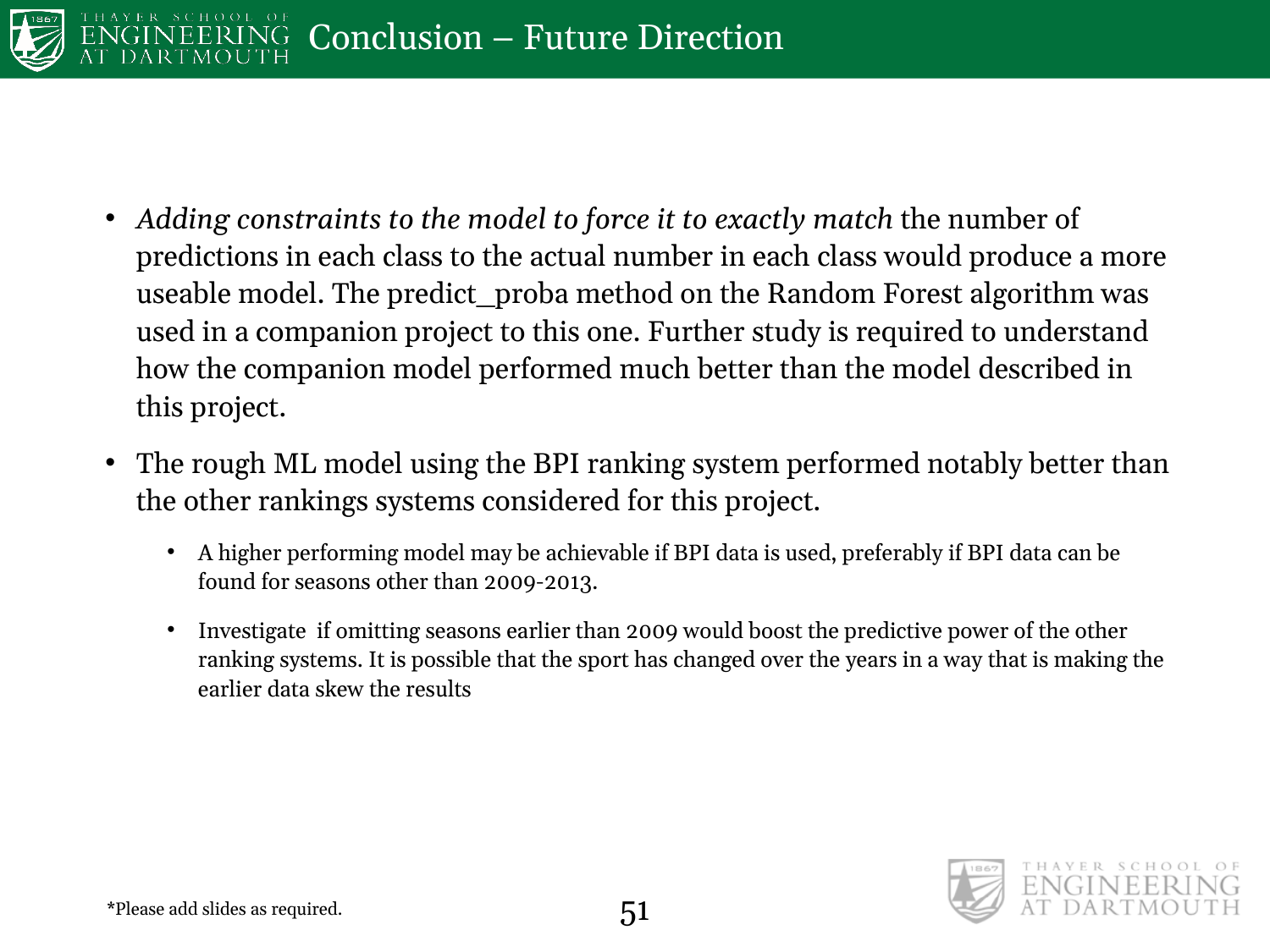

# Conclusion – Future Direction
Adding constraints to the model to force it to exactly match the number of predictions in each class to the actual number in each class would produce a more useable model. The predict_proba method on the Random Forest algorithm was used in a companion project to this one. Further study is required to understand how the companion model performed much better than the model described in this project.
The rough ML model using the BPI ranking system performed notably better than the other rankings systems considered for this project.
A higher performing model may be achievable if BPI data is used, preferably if BPI data can be found for seasons other than 2009-2013.
Investigate  if omitting seasons earlier than 2009 would boost the predictive power of the other ranking systems. It is possible that the sport has changed over the years in a way that is making the earlier data skew the results

51
*Please add slides as required.